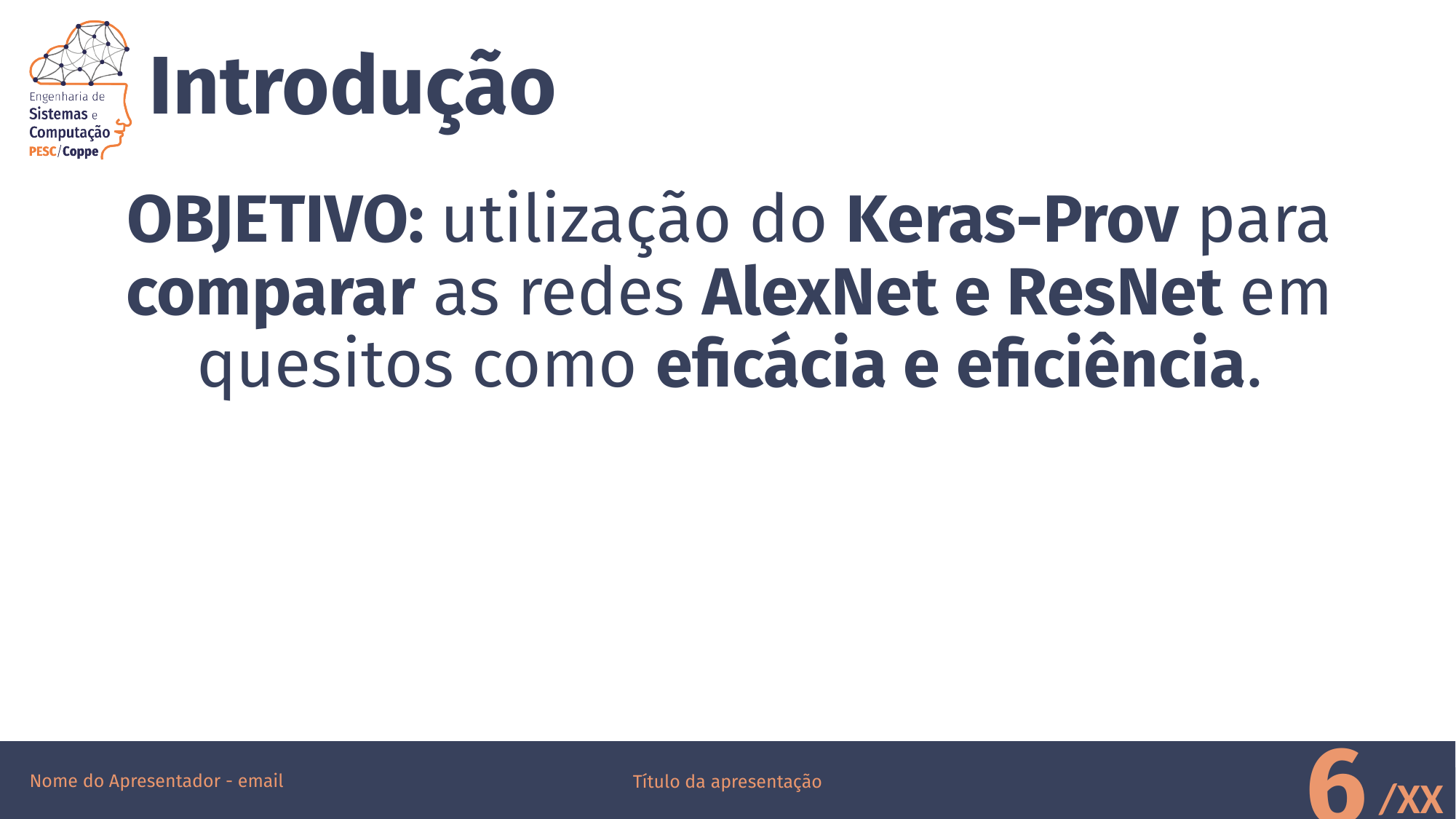

# Introdução
OBJETIVO: utilização do Keras-Prov para comparar as redes AlexNet e ResNet em quesitos como eficácia e eficiência.
Nome do Apresentador - email
6
Título da apresentação